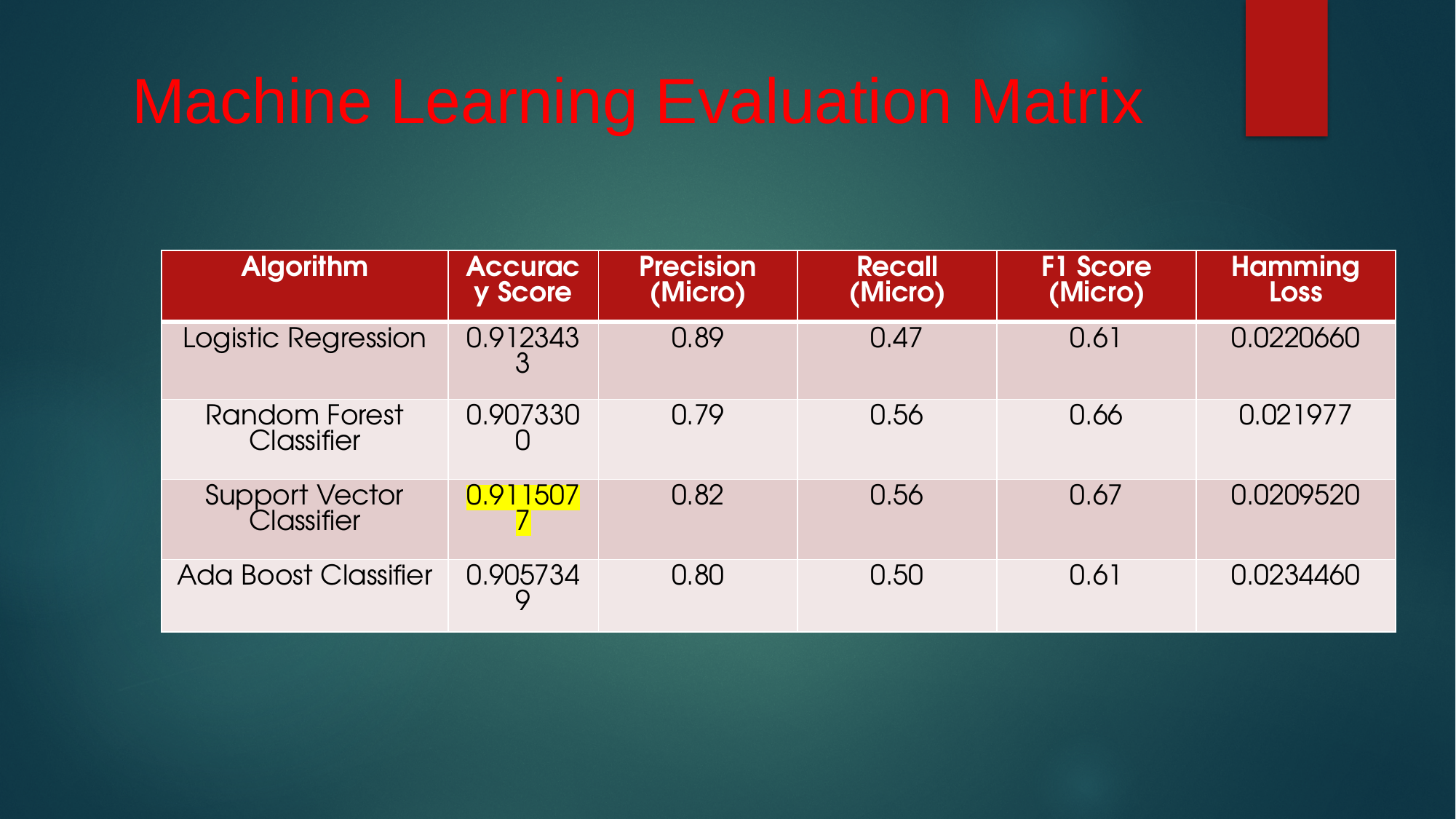

# Machine Learning Evaluation Matrix
| Algorithm | Accuracy Score | Precision (Micro) | Recall (Micro) | F1 Score (Micro) | Hamming Loss |
| --- | --- | --- | --- | --- | --- |
| Logistic Regression | 0.9123433 | 0.89 | 0.47 | 0.61 | 0.0220660 |
| Random Forest Classifier | 0.9073300 | 0.79 | 0.56 | 0.66 | 0.021977 |
| Support Vector Classifier | 0.9115077 | 0.82 | 0.56 | 0.67 | 0.0209520 |
| Ada Boost Classifier | 0.9057349 | 0.80 | 0.50 | 0.61 | 0.0234460 |